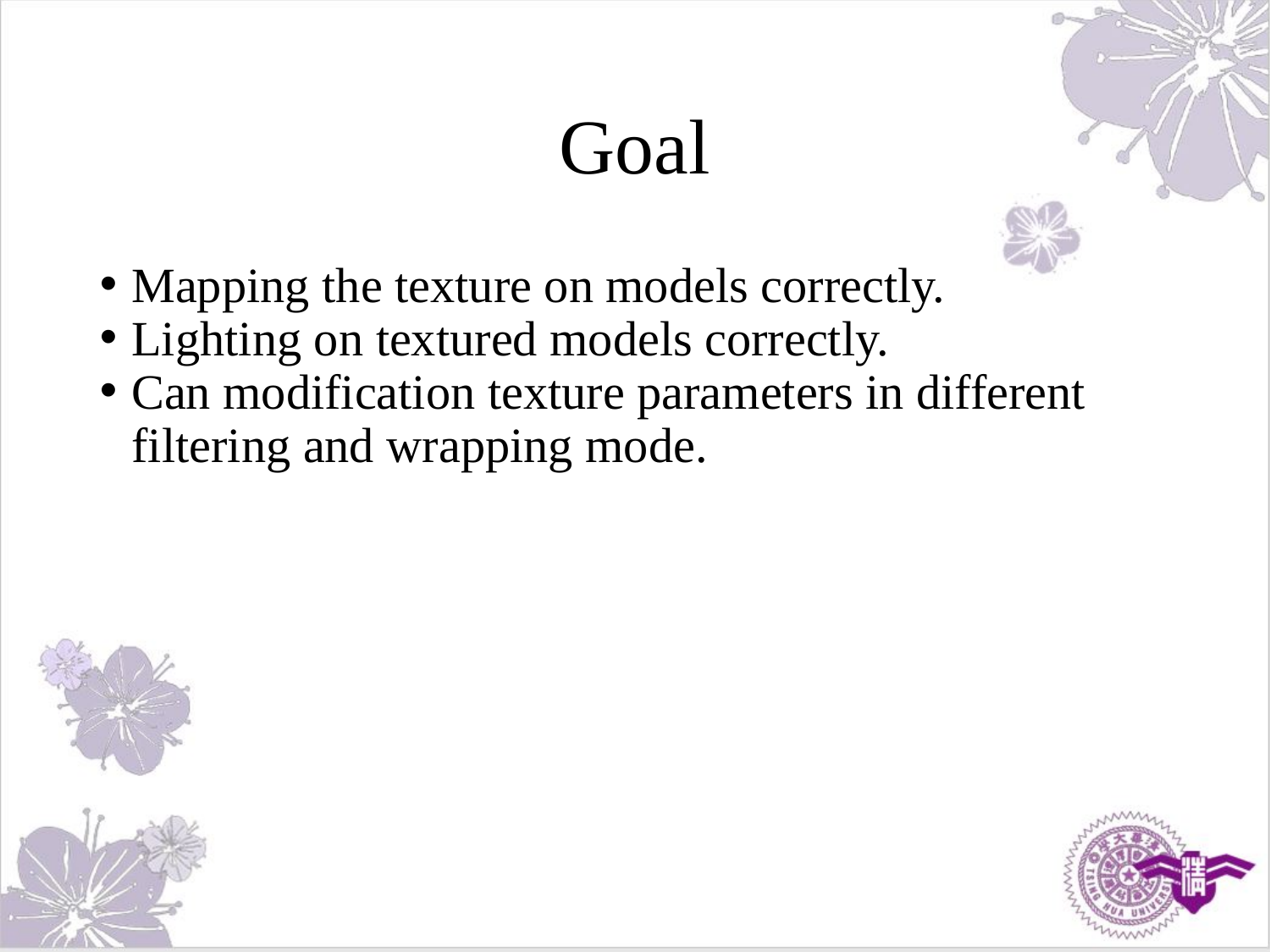

Goal
Mapping the texture on models correctly.
Lighting on textured models correctly.
Can modification texture parameters in different filtering and wrapping mode.